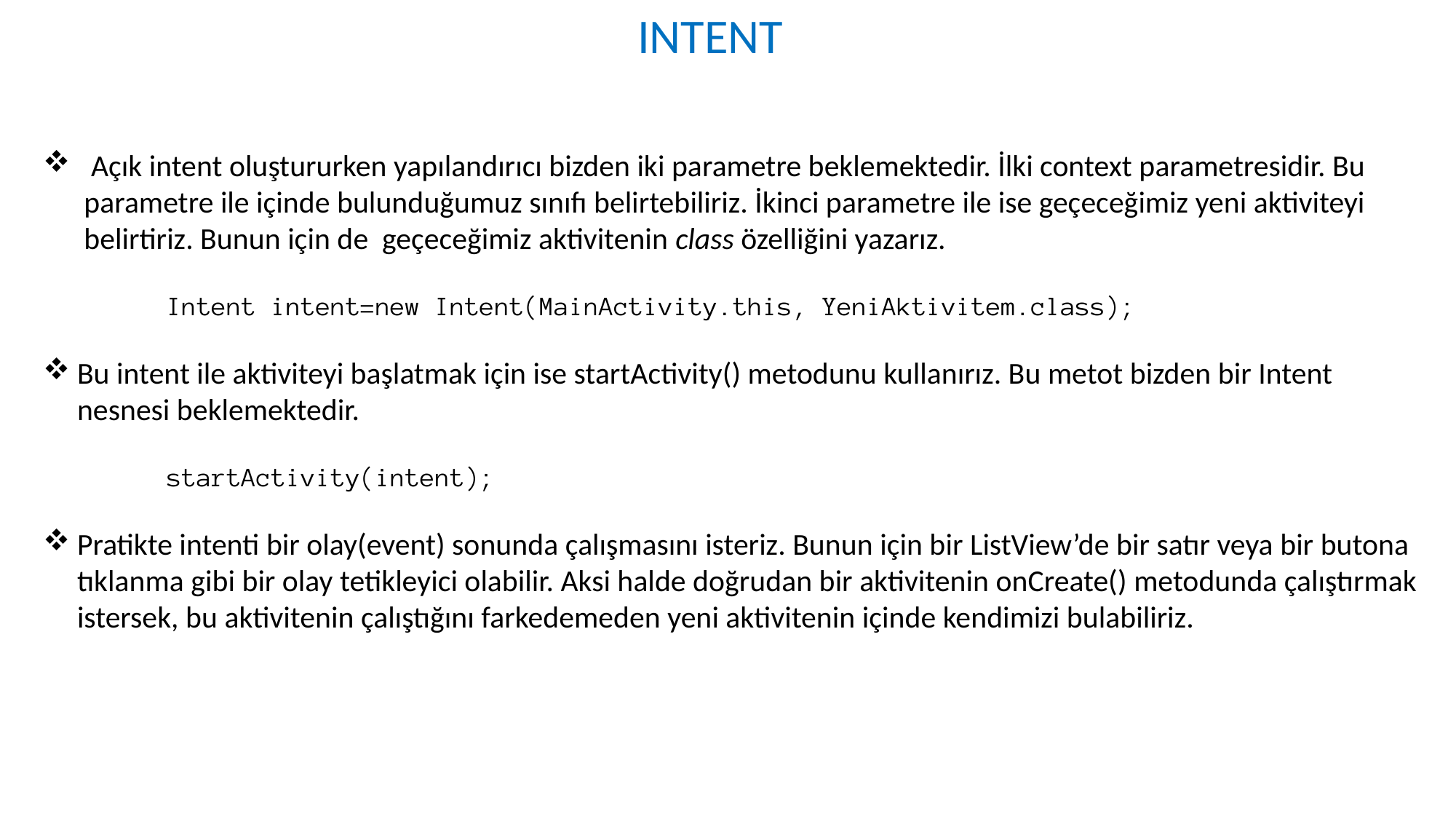

INTENT

 Açık intent oluştururken yapılandırıcı bizden iki parametre beklemektedir. İlki context parametresidir. Bu parametre ile içinde bulunduğumuz sınıfı belirtebiliriz. İkinci parametre ile ise geçeceğimiz yeni aktiviteyi belirtiriz. Bunun için de  geçeceğimiz aktivitenin class özelliğini yazarız.

	 Intent intent=new Intent(MainActivity.this, YeniAktivitem.class);

Bu intent ile aktiviteyi başlatmak için ise startActivity() metodunu kullanırız. Bu metot bizden bir Intent nesnesi beklemektedir.

	 startActivity(intent);

Pratikte intenti bir olay(event) sonunda çalışmasını isteriz. Bunun için bir ListView’de bir satır veya bir butona tıklanma gibi bir olay tetikleyici olabilir. Aksi halde doğrudan bir aktivitenin onCreate() metodunda çalıştırmak istersek, bu aktivitenin çalıştığını farkedemeden yeni aktivitenin içinde kendimizi bulabiliriz.